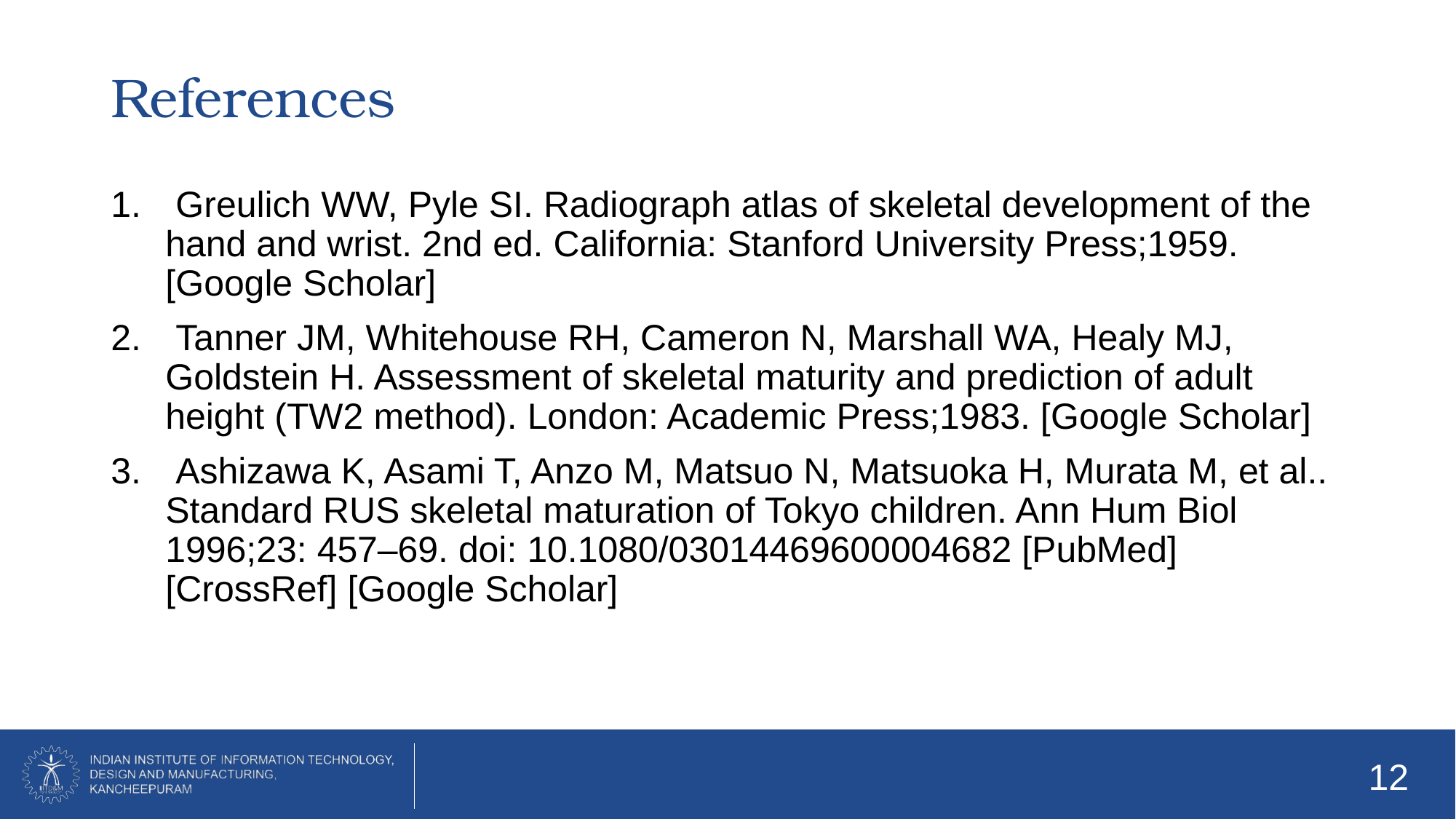

# References
 Greulich WW, Pyle SI. Radiograph atlas of skeletal development of the hand and wrist. 2nd ed. California: Stanford University Press;1959. [Google Scholar]
 Tanner JM, Whitehouse RH, Cameron N, Marshall WA, Healy MJ, Goldstein H. Assessment of skeletal maturity and prediction of adult height (TW2 method). London: Academic Press;1983. [Google Scholar]
 Ashizawa K, Asami T, Anzo M, Matsuo N, Matsuoka H, Murata M, et al.. Standard RUS skeletal maturation of Tokyo children. Ann Hum Biol 1996;23: 457–69. doi: 10.1080/03014469600004682 [PubMed] [CrossRef] [Google Scholar]
12